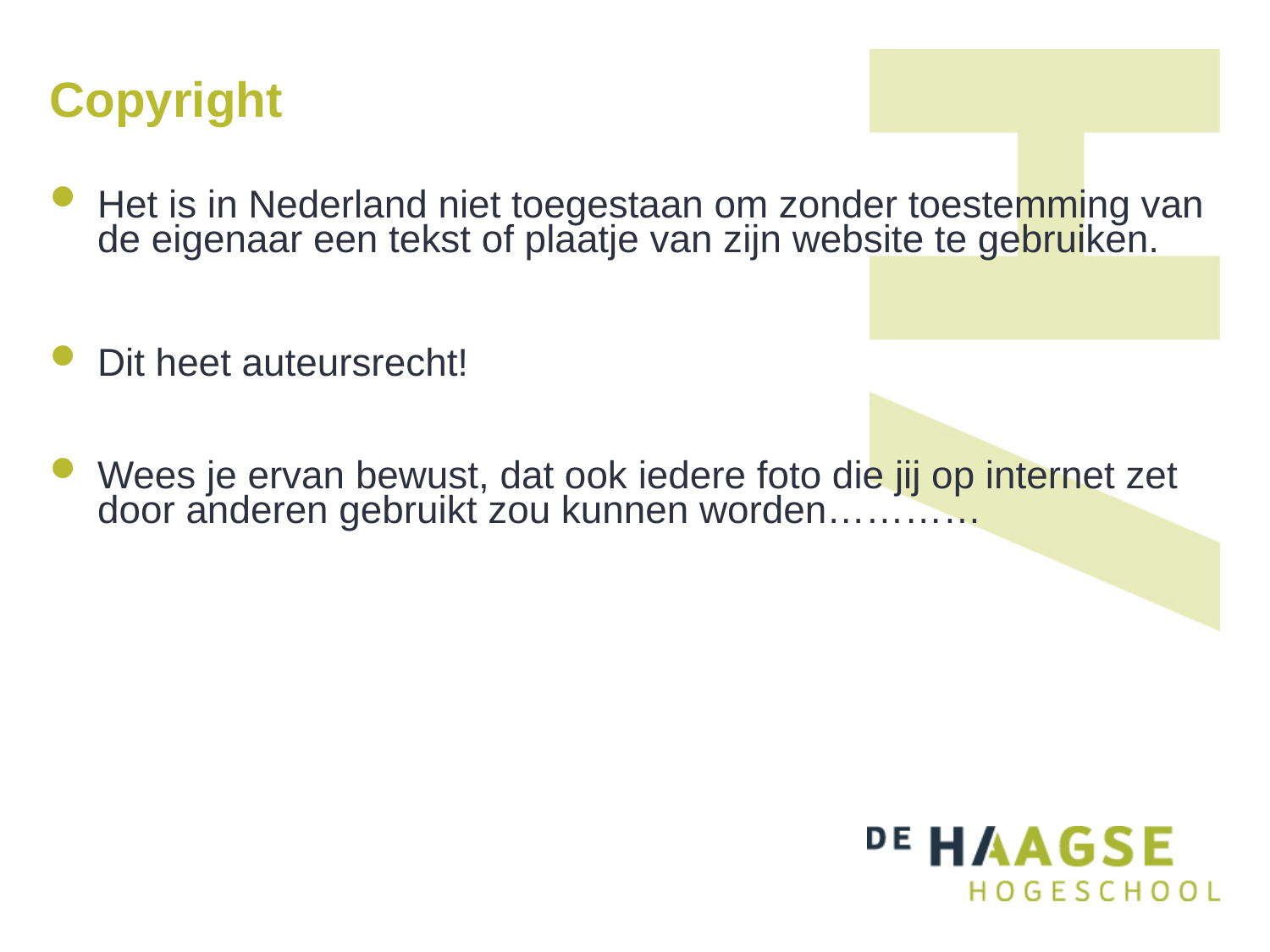

# Copyright
Het is in Nederland niet toegestaan om zonder toestemming van de eigenaar een tekst of plaatje van zijn website te gebruiken.
Dit heet auteursrecht!
Wees je ervan bewust, dat ook iedere foto die jij op internet zet door anderen gebruikt zou kunnen worden…………